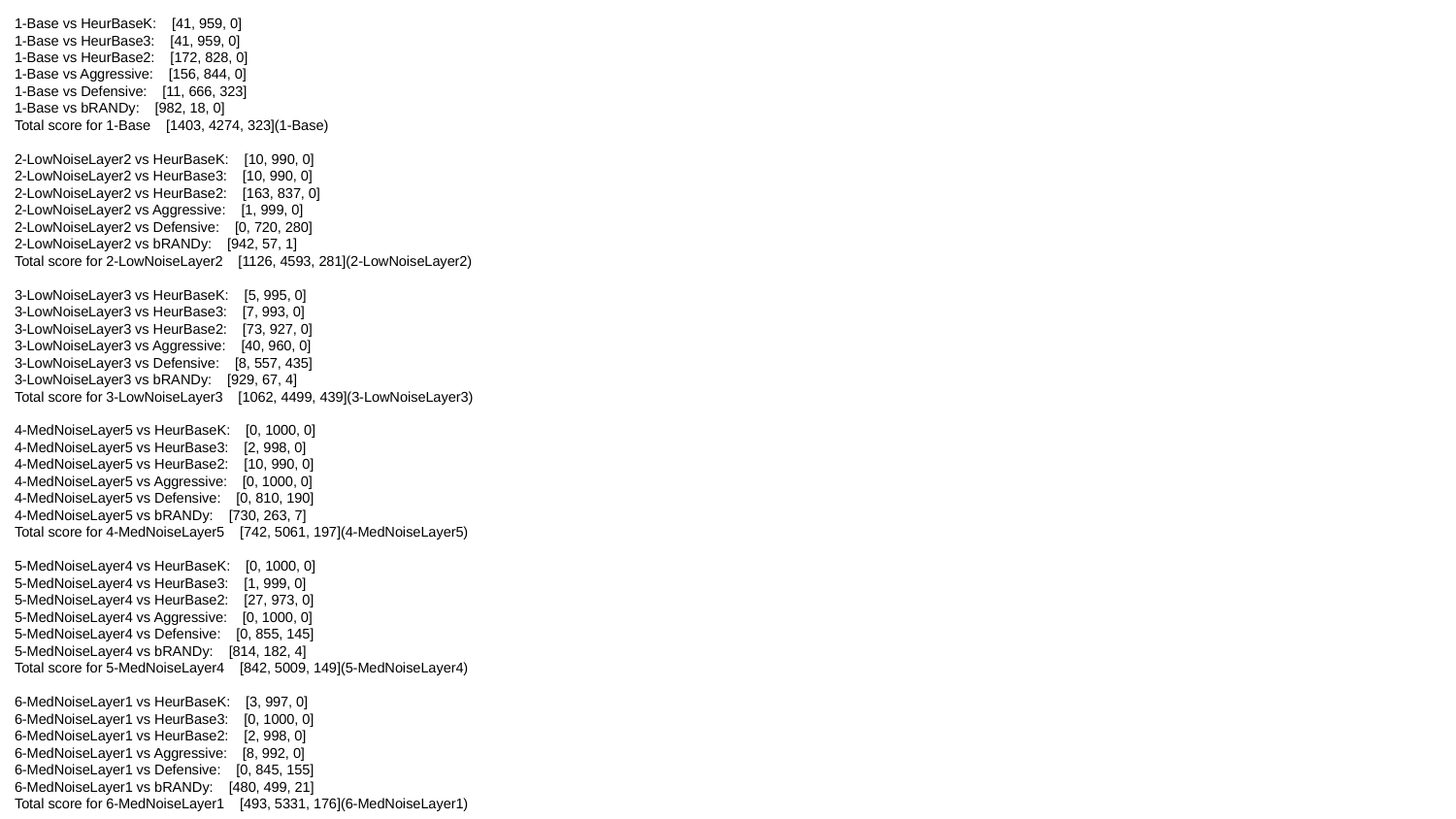

1-Base vs HeurBaseK:    [41, 959, 0]
1-Base vs HeurBase3:    [41, 959, 0]
1-Base vs HeurBase2:    [172, 828, 0]
1-Base vs Aggressive:    [156, 844, 0]
1-Base vs Defensive:    [11, 666, 323]
1-Base vs bRANDy:    [982, 18, 0]
Total score for 1-Base    [1403, 4274, 323](1-Base)

2-LowNoiseLayer2 vs HeurBaseK:    [10, 990, 0]
2-LowNoiseLayer2 vs HeurBase3:    [10, 990, 0]
2-LowNoiseLayer2 vs HeurBase2:    [163, 837, 0]
2-LowNoiseLayer2 vs Aggressive:    [1, 999, 0]
2-LowNoiseLayer2 vs Defensive:    [0, 720, 280]
2-LowNoiseLayer2 vs bRANDy:    [942, 57, 1]
Total score for 2-LowNoiseLayer2    [1126, 4593, 281](2-LowNoiseLayer2)

3-LowNoiseLayer3 vs HeurBaseK:    [5, 995, 0]
3-LowNoiseLayer3 vs HeurBase3:    [7, 993, 0]
3-LowNoiseLayer3 vs HeurBase2:    [73, 927, 0]
3-LowNoiseLayer3 vs Aggressive:    [40, 960, 0]
3-LowNoiseLayer3 vs Defensive:    [8, 557, 435]
3-LowNoiseLayer3 vs bRANDy:    [929, 67, 4]
Total score for 3-LowNoiseLayer3    [1062, 4499, 439](3-LowNoiseLayer3)

4-MedNoiseLayer5 vs HeurBaseK:    [0, 1000, 0]
4-MedNoiseLayer5 vs HeurBase3:    [2, 998, 0]
4-MedNoiseLayer5 vs HeurBase2:    [10, 990, 0]
4-MedNoiseLayer5 vs Aggressive:    [0, 1000, 0]
4-MedNoiseLayer5 vs Defensive:    [0, 810, 190]
4-MedNoiseLayer5 vs bRANDy:    [730, 263, 7]
Total score for 4-MedNoiseLayer5    [742, 5061, 197](4-MedNoiseLayer5)

5-MedNoiseLayer4 vs HeurBaseK:    [0, 1000, 0]
5-MedNoiseLayer4 vs HeurBase3:    [1, 999, 0]
5-MedNoiseLayer4 vs HeurBase2:    [27, 973, 0]
5-MedNoiseLayer4 vs Aggressive:    [0, 1000, 0]
5-MedNoiseLayer4 vs Defensive:    [0, 855, 145]
5-MedNoiseLayer4 vs bRANDy:    [814, 182, 4]
Total score for 5-MedNoiseLayer4    [842, 5009, 149](5-MedNoiseLayer4)

6-MedNoiseLayer1 vs HeurBaseK:    [3, 997, 0]
6-MedNoiseLayer1 vs HeurBase3:    [0, 1000, 0]
6-MedNoiseLayer1 vs HeurBase2:    [2, 998, 0]
6-MedNoiseLayer1 vs Aggressive:    [8, 992, 0]
6-MedNoiseLayer1 vs Defensive:    [0, 845, 155]
6-MedNoiseLayer1 vs bRANDy:    [480, 499, 21]
Total score for 6-MedNoiseLayer1    [493, 5331, 176](6-MedNoiseLayer1)